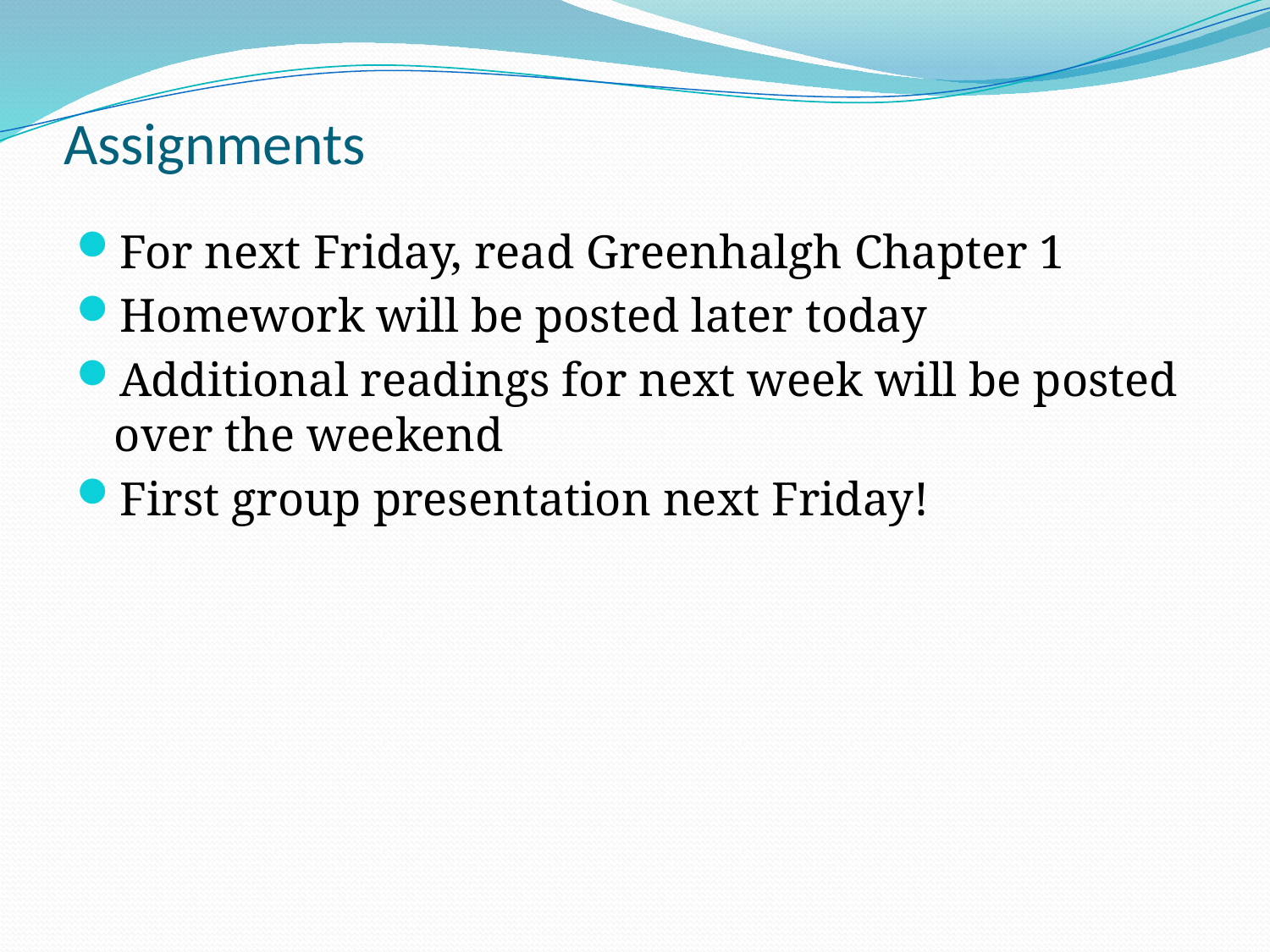

# Assignments
For next Friday, read Greenhalgh Chapter 1
Homework will be posted later today
Additional readings for next week will be posted over the weekend
First group presentation next Friday!